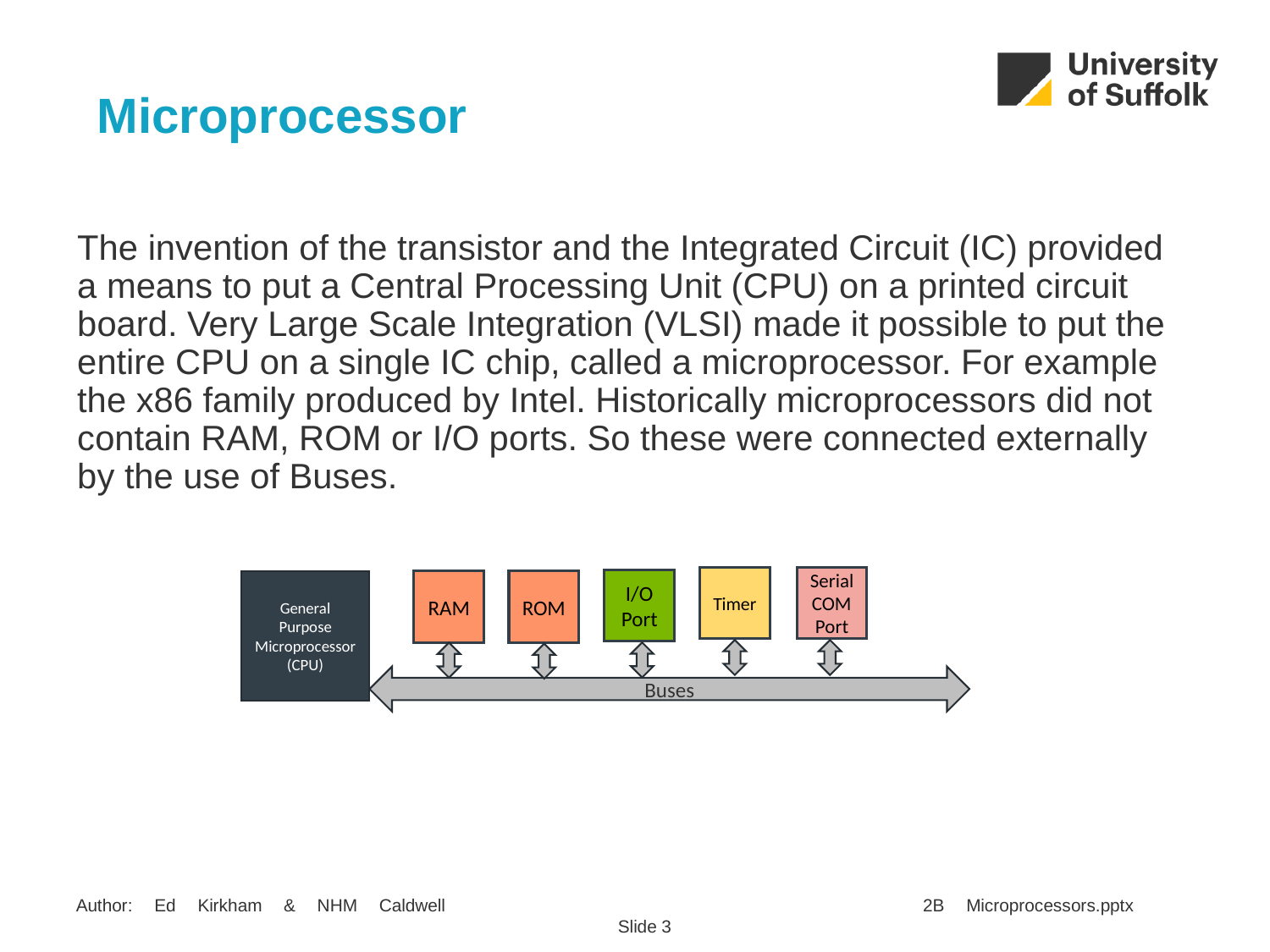

# Microprocessor
The invention of the transistor and the Integrated Circuit (IC) provided a means to put a Central Processing Unit (CPU) on a printed circuit board. Very Large Scale Integration (VLSI) made it possible to put the entire CPU on a single IC chip, called a microprocessor. For example the x86 family produced by Intel. Historically microprocessors did not contain RAM, ROM or I/O ports. So these were connected externally by the use of Buses.
Timer
Serial COM Port
I/O Port
General Purpose Microprocessor
(CPU)
RAM
ROM

Buses